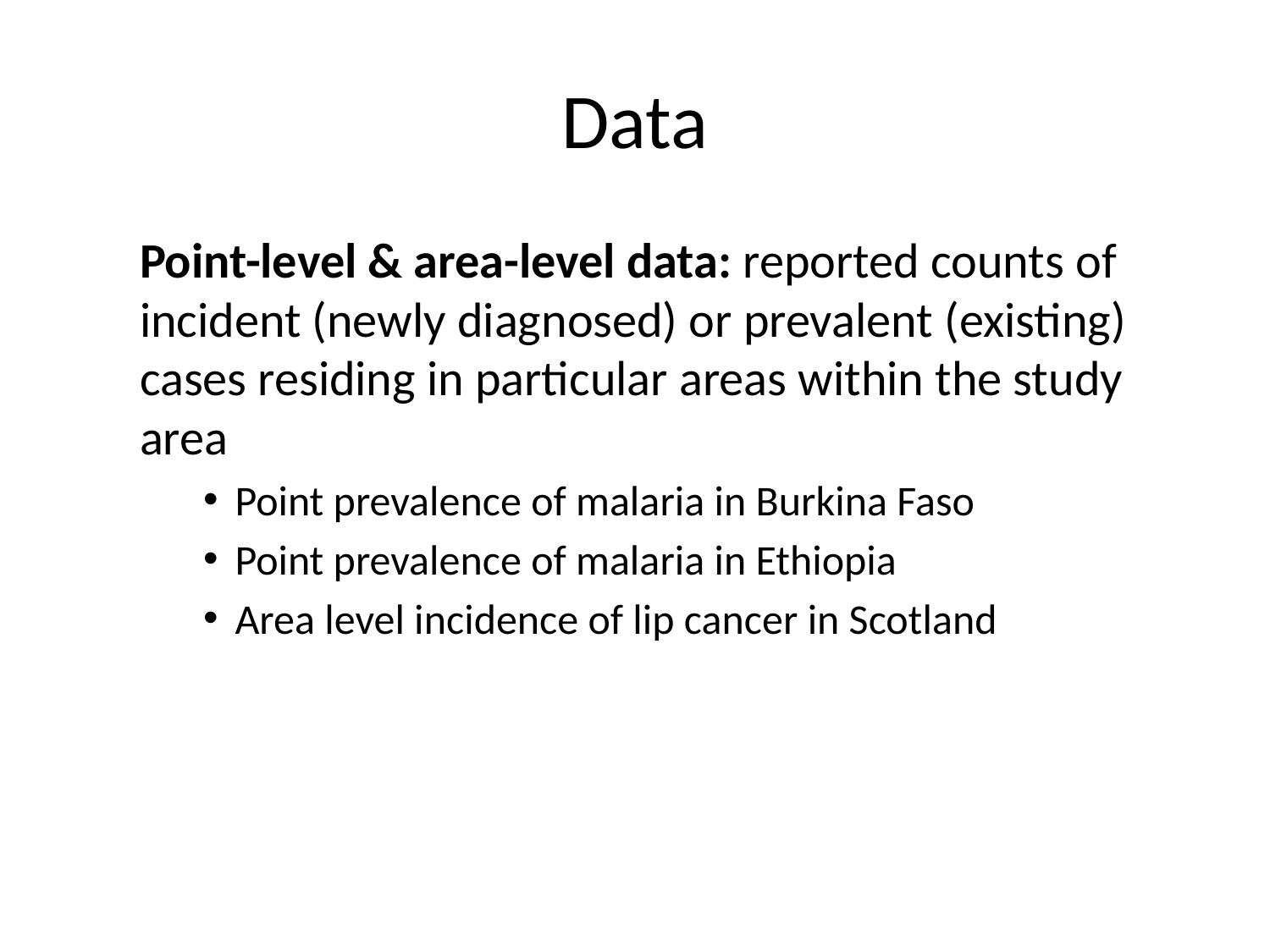

# Data
Point-level & area-level data: reported counts of incident (newly diagnosed) or prevalent (existing) cases residing in particular areas within the study area
Point prevalence of malaria in Burkina Faso
Point prevalence of malaria in Ethiopia
Area level incidence of lip cancer in Scotland